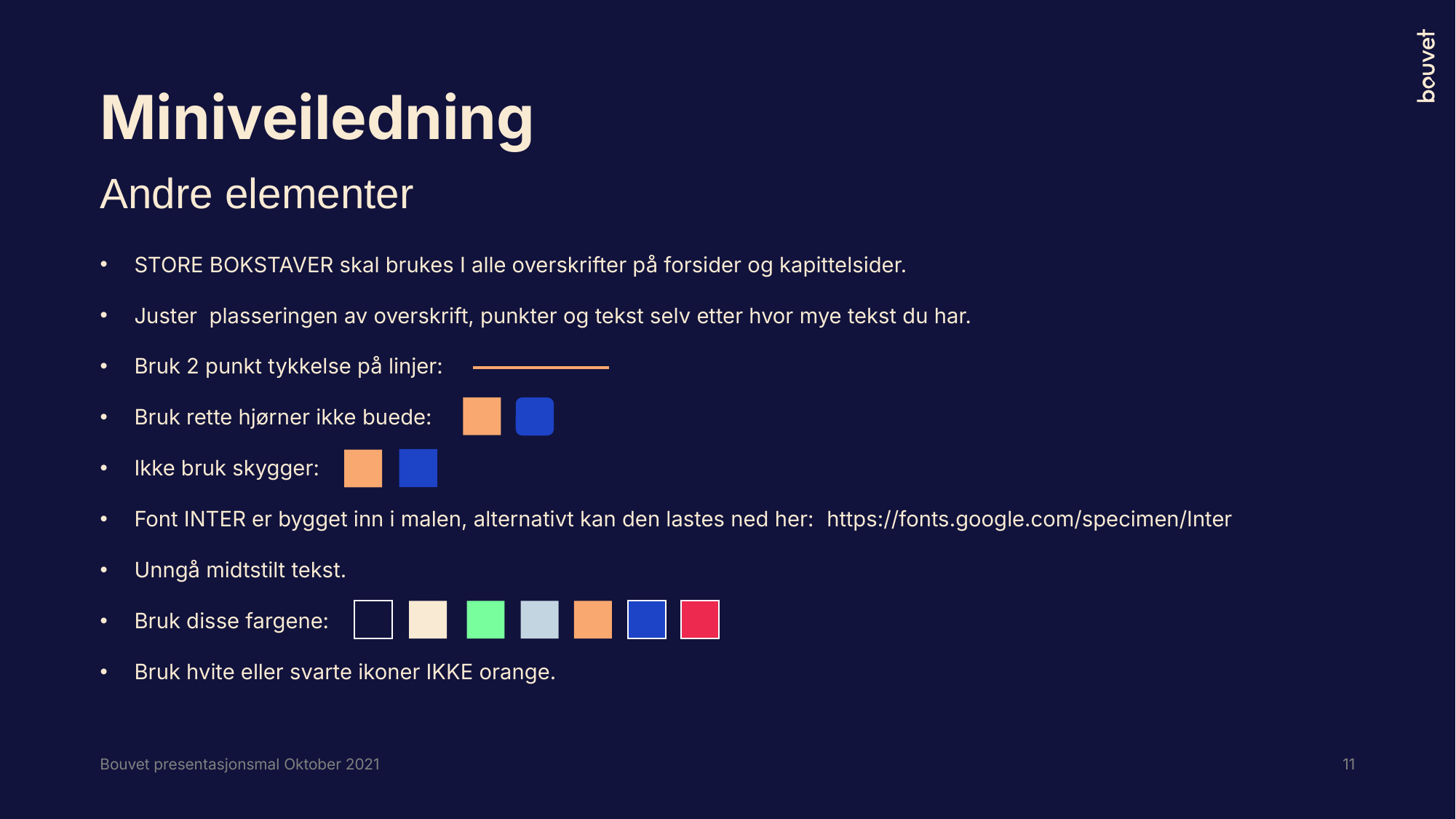

# Miniveiledning
Andre elementer
STORE BOKSTAVER skal brukes I alle overskrifter på forsider og kapittelsider.

Juster  plasseringen av overskrift, punkter og tekst selv etter hvor mye tekst du har.

Bruk 2 punkt tykkelse på linjer:

Bruk rette hjørner ikke buede:

Ikke bruk skygger:

Font INTER er bygget inn i malen, alternativt kan den lastes ned her:  https://fonts.google.com/specimen/Inter

Unngå midtstilt tekst.

Bruk disse fargene:

Bruk hvite eller svarte ikoner IKKE orange.

Bouvet presentasjonsmal Oktober 2021
11